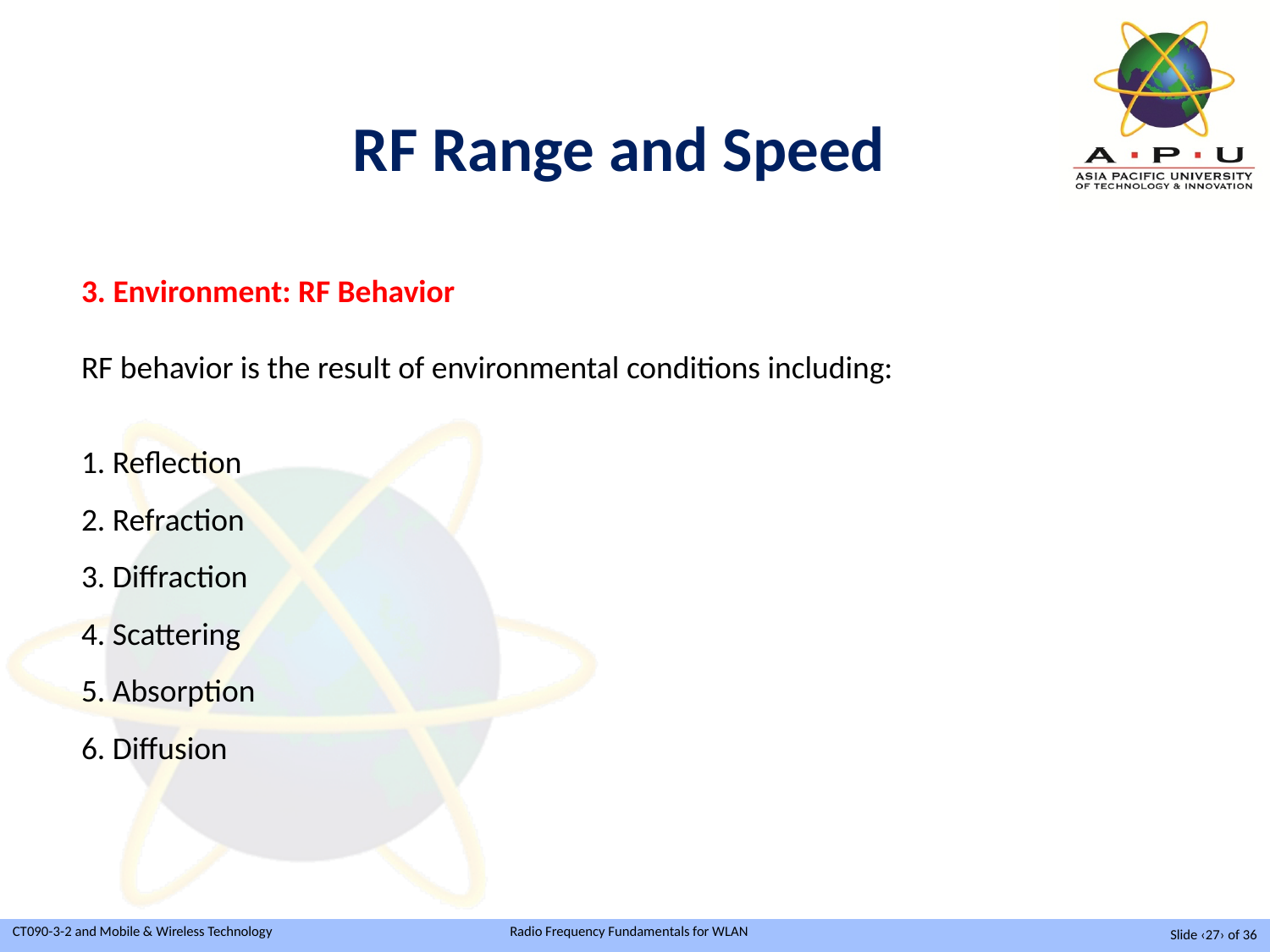

RF Range and Speed
3. Environment: RF Behavior

RF behavior is the result of environmental conditions including:

1. Reflection
2. Refraction
3. Diffraction
4. Scattering
5. Absorption
6. Diffusion
Slide ‹27› of 36